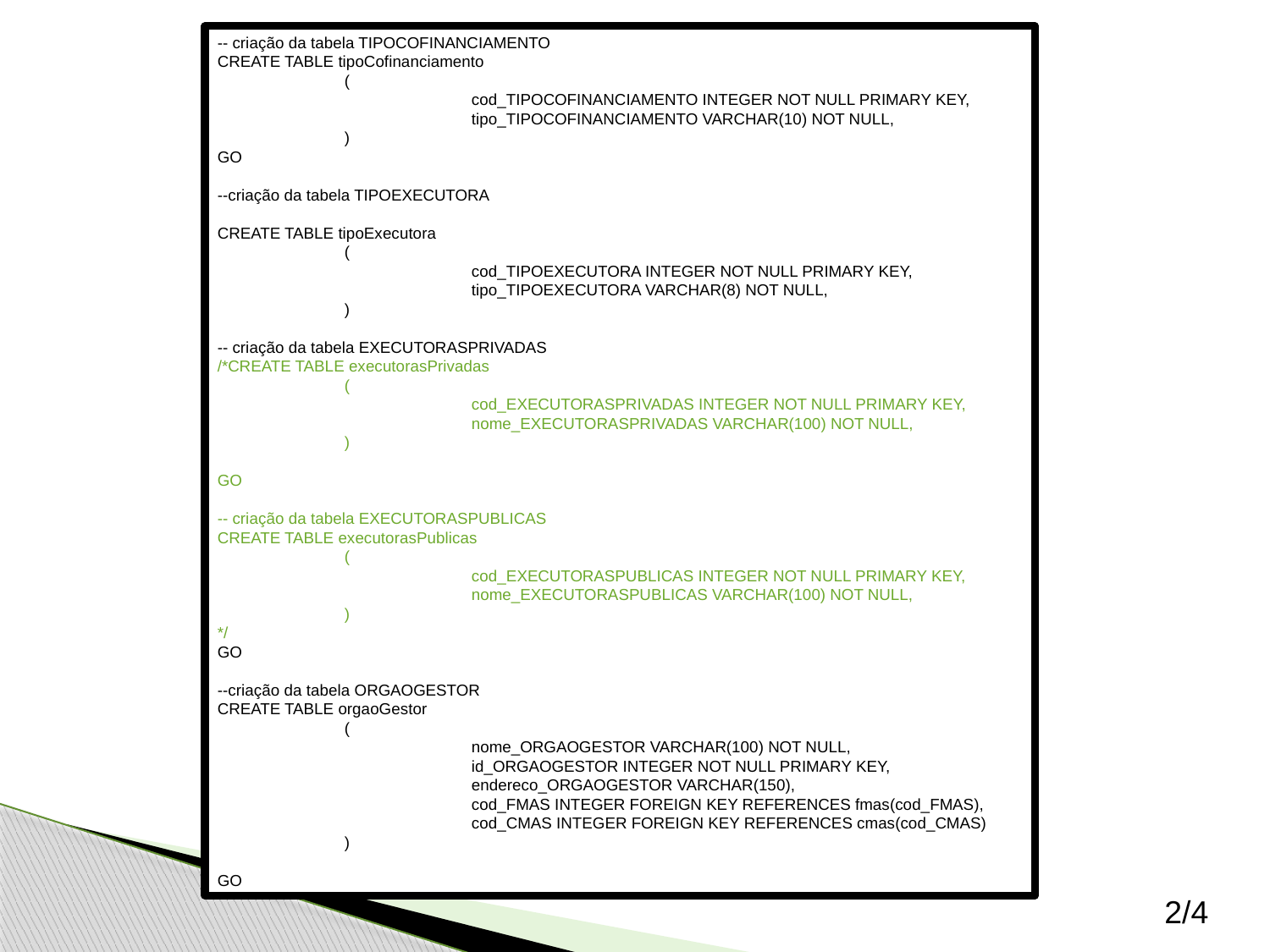

-- criação da tabela TIPOCOFINANCIAMENTO
CREATE TABLE tipoCofinanciamento
	(
		cod_TIPOCOFINANCIAMENTO INTEGER NOT NULL PRIMARY KEY,
		tipo_TIPOCOFINANCIAMENTO VARCHAR(10) NOT NULL,
	)
GO

--criação da tabela TIPOEXECUTORA

CREATE TABLE tipoExecutora
	(
		cod_TIPOEXECUTORA INTEGER NOT NULL PRIMARY KEY,
		tipo_TIPOEXECUTORA VARCHAR(8) NOT NULL,
	)

-- criação da tabela EXECUTORASPRIVADAS
/*CREATE TABLE executorasPrivadas
	(
		cod_EXECUTORASPRIVADAS INTEGER NOT NULL PRIMARY KEY,
		nome_EXECUTORASPRIVADAS VARCHAR(100) NOT NULL,
	)

GO

-- criação da tabela EXECUTORASPUBLICAS
CREATE TABLE executorasPublicas
	(
		cod_EXECUTORASPUBLICAS INTEGER NOT NULL PRIMARY KEY,
		nome_EXECUTORASPUBLICAS VARCHAR(100) NOT NULL,
	)
*/
GO

--criação da tabela ORGAOGESTOR
CREATE TABLE orgaoGestor
	(
		nome_ORGAOGESTOR VARCHAR(100) NOT NULL,
		id_ORGAOGESTOR INTEGER NOT NULL PRIMARY KEY,
		endereco_ORGAOGESTOR VARCHAR(150),
		cod_FMAS INTEGER FOREIGN KEY REFERENCES fmas(cod_FMAS),
		cod_CMAS INTEGER FOREIGN KEY REFERENCES cmas(cod_CMAS)
	)

GO
2/4